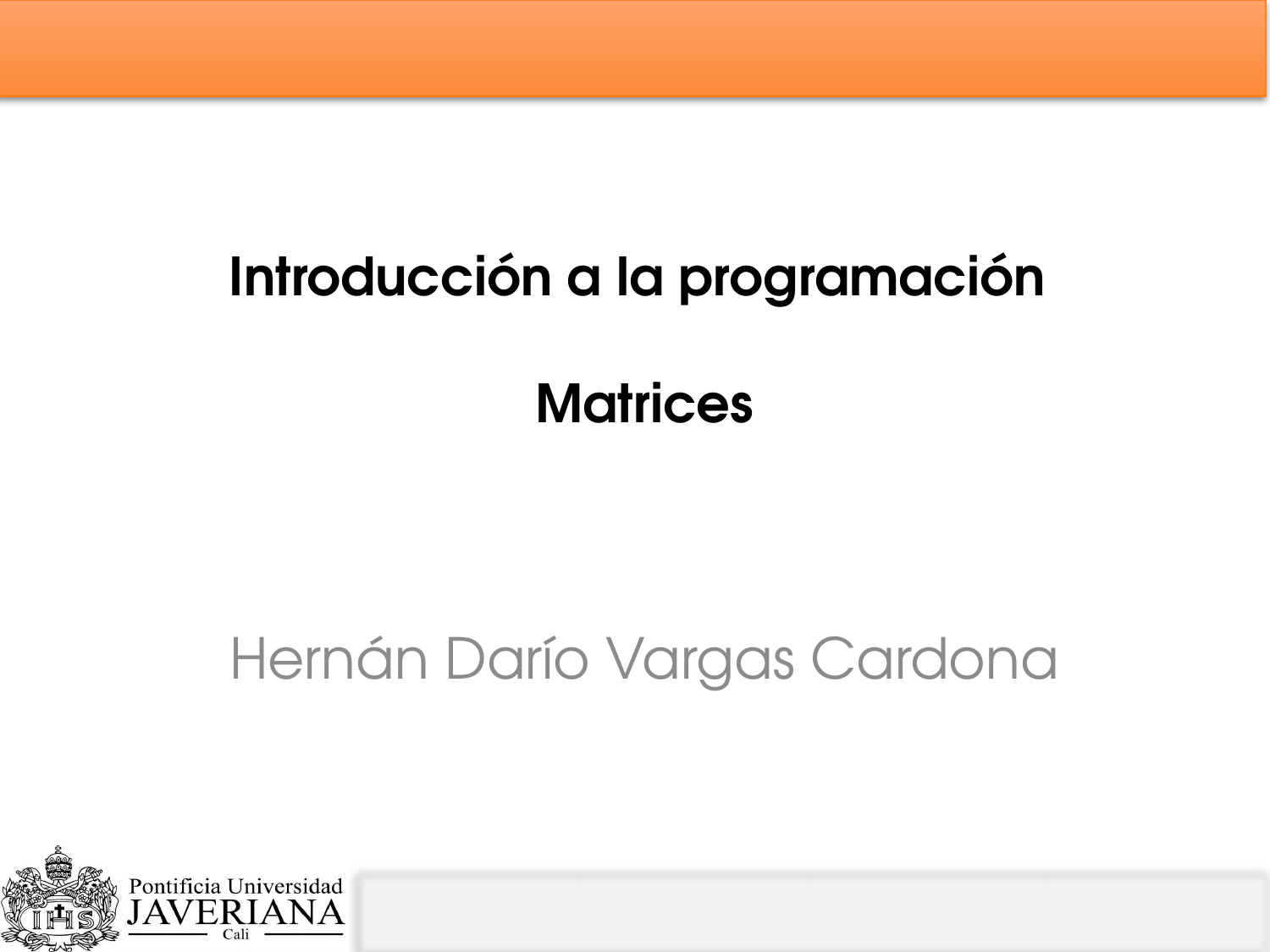

# Introducción a la programación Matrices
Hernán Darío Vargas Cardona